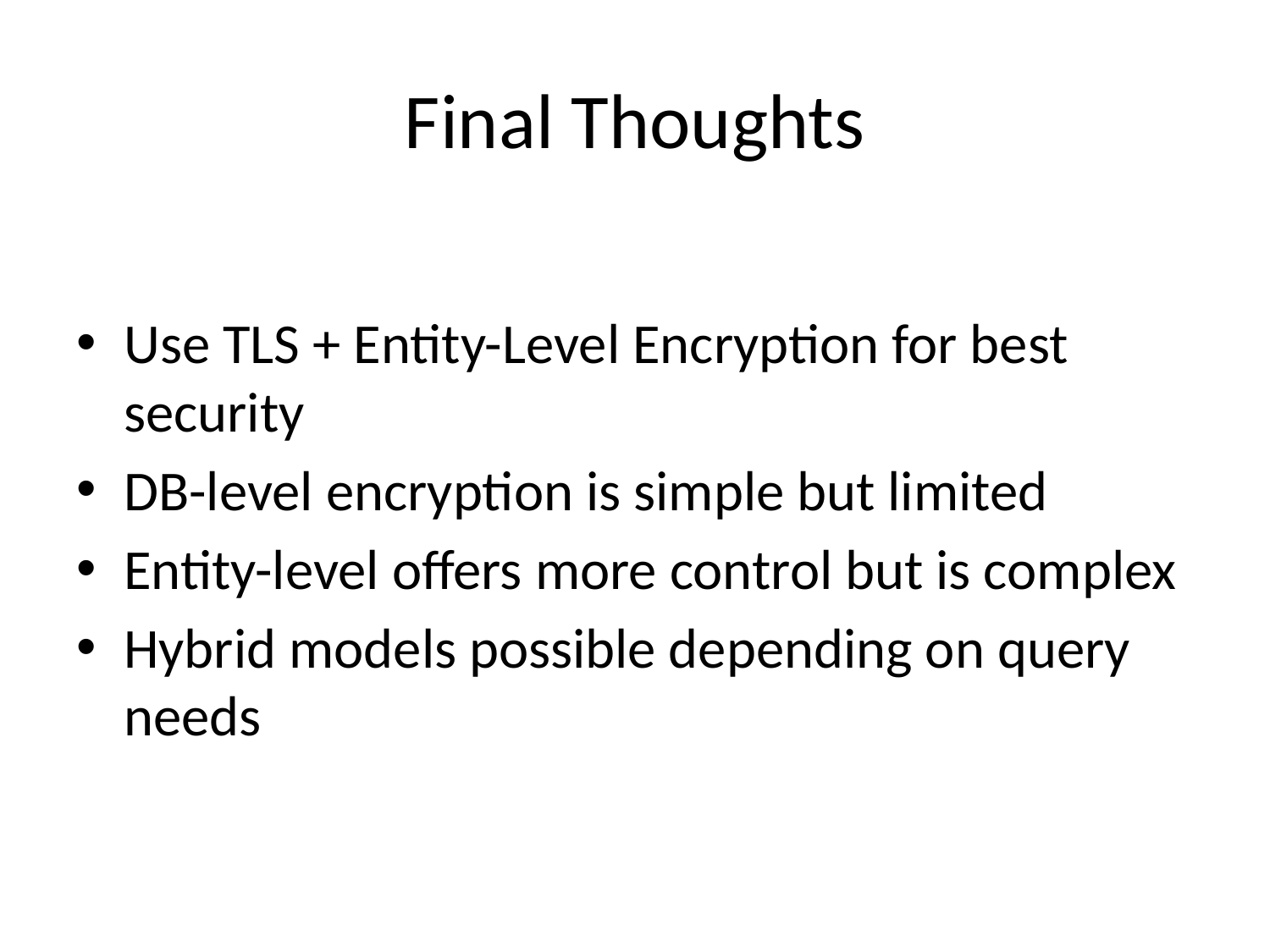

# Final Thoughts

Use TLS + Entity-Level Encryption for best security
DB-level encryption is simple but limited
Entity-level offers more control but is complex
Hybrid models possible depending on query needs